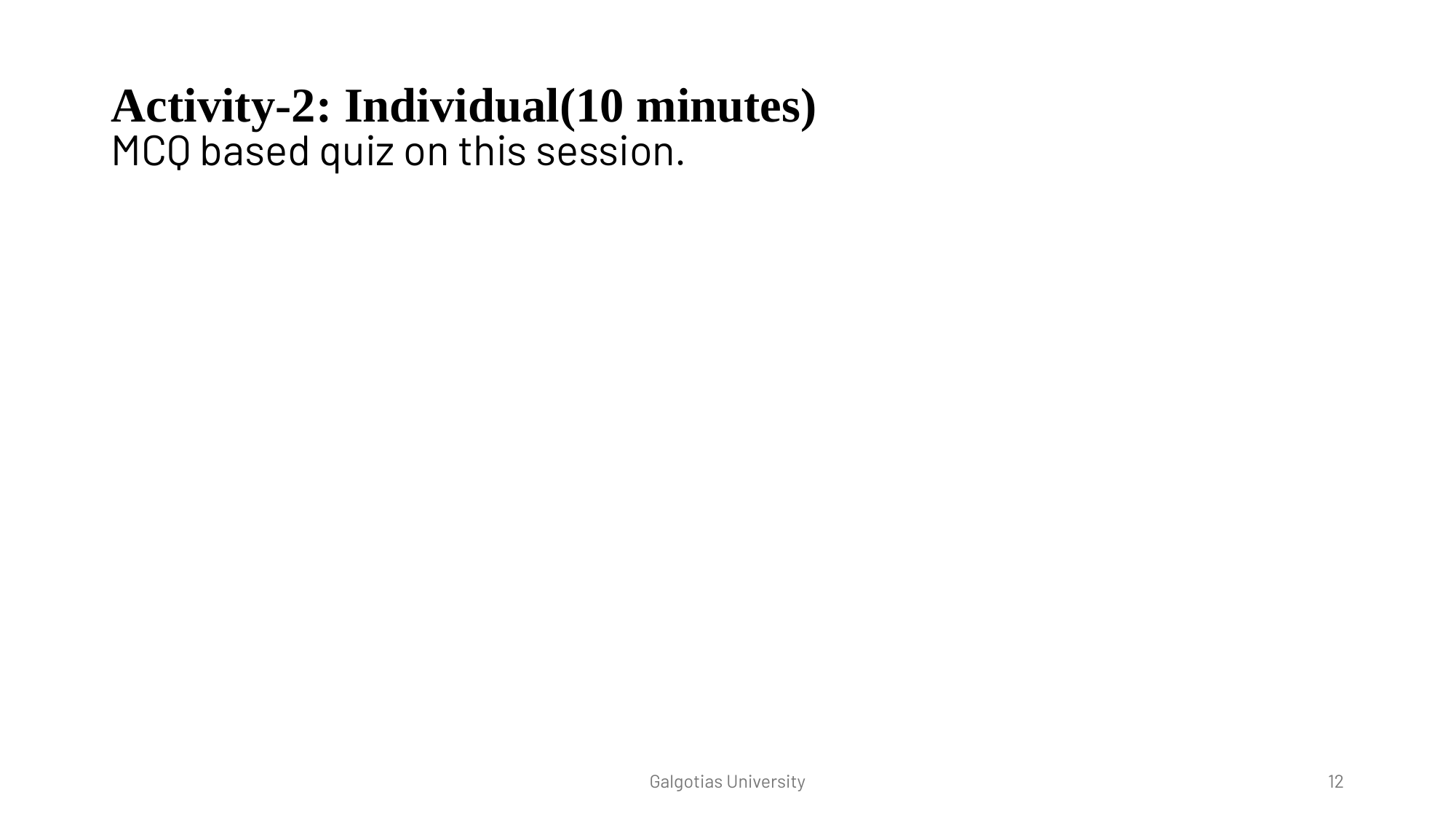

# Activity-2: Individual(10 minutes)
MCQ based quiz on this session.
Galgotias University
12